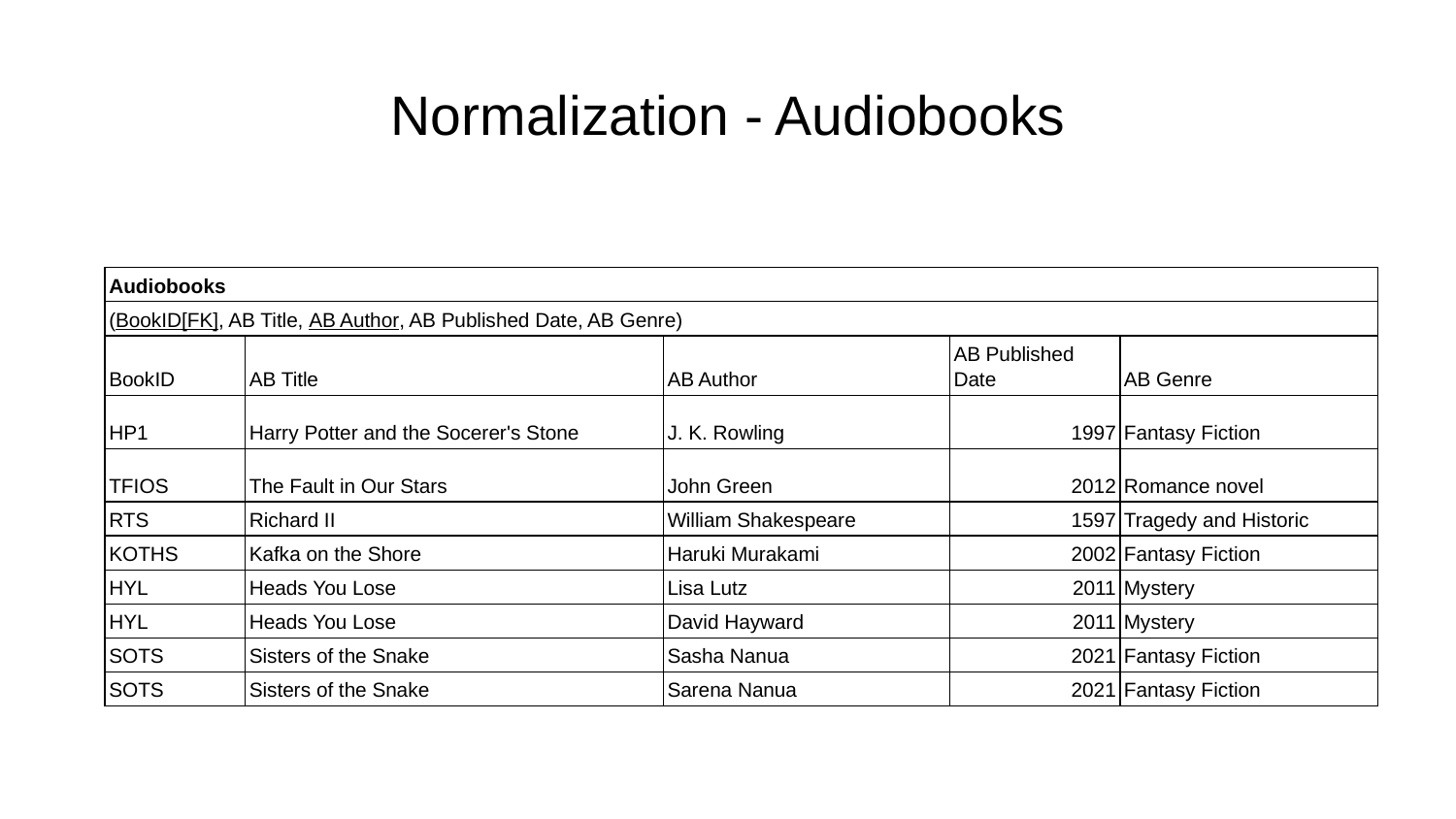

# Normalization - Audiobooks
| Audiobooks |  |  |  |  |
| --- | --- | --- | --- | --- |
| (BookID[FK], AB Title, AB Author, AB Published Date, AB Genre) |  |  |  |  |
| BookID | AB Title | AB Author | AB Published Date | AB Genre |
| HP1 | Harry Potter and the Socerer's Stone | J. K. Rowling | 1997 | Fantasy Fiction |
| TFIOS | The Fault in Our Stars | John Green | 2012 | Romance novel |
| RTS | Richard II | William Shakespeare | 1597 | Tragedy and Historic |
| KOTHS | Kafka on the Shore | Haruki Murakami | 2002 | Fantasy Fiction |
| HYL | Heads You Lose | Lisa Lutz | 2011 | Mystery |
| HYL | Heads You Lose | David Hayward | 2011 | Mystery |
| SOTS | Sisters of the Snake | Sasha Nanua | 2021 | Fantasy Fiction |
| SOTS | Sisters of the Snake | Sarena Nanua | 2021 | Fantasy Fiction |